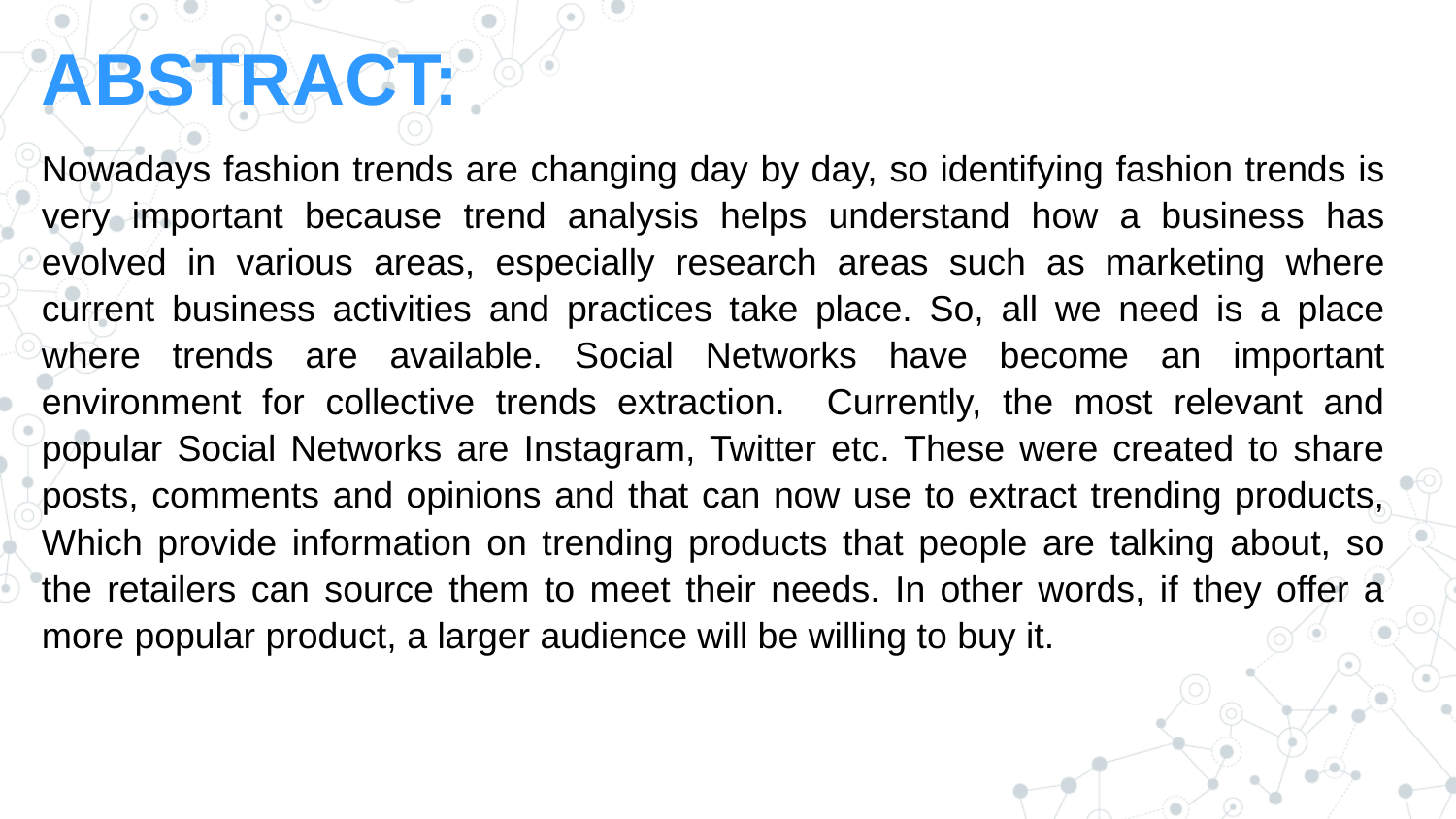

ABSTRACT:
Nowadays fashion trends are changing day by day, so identifying fashion trends is very important because trend analysis helps understand how a business has evolved in various areas, especially research areas such as marketing where current business activities and practices take place. So, all we need is a place where trends are available. Social Networks have become an important environment for collective trends extraction.  Currently, the most relevant and popular Social Networks are Instagram, Twitter etc. These were created to share posts, comments and opinions and that can now use to extract trending products, Which provide information on trending products that people are talking about, so the retailers can source them to meet their needs. In other words, if they offer a more popular product, a larger audience will be willing to buy it.